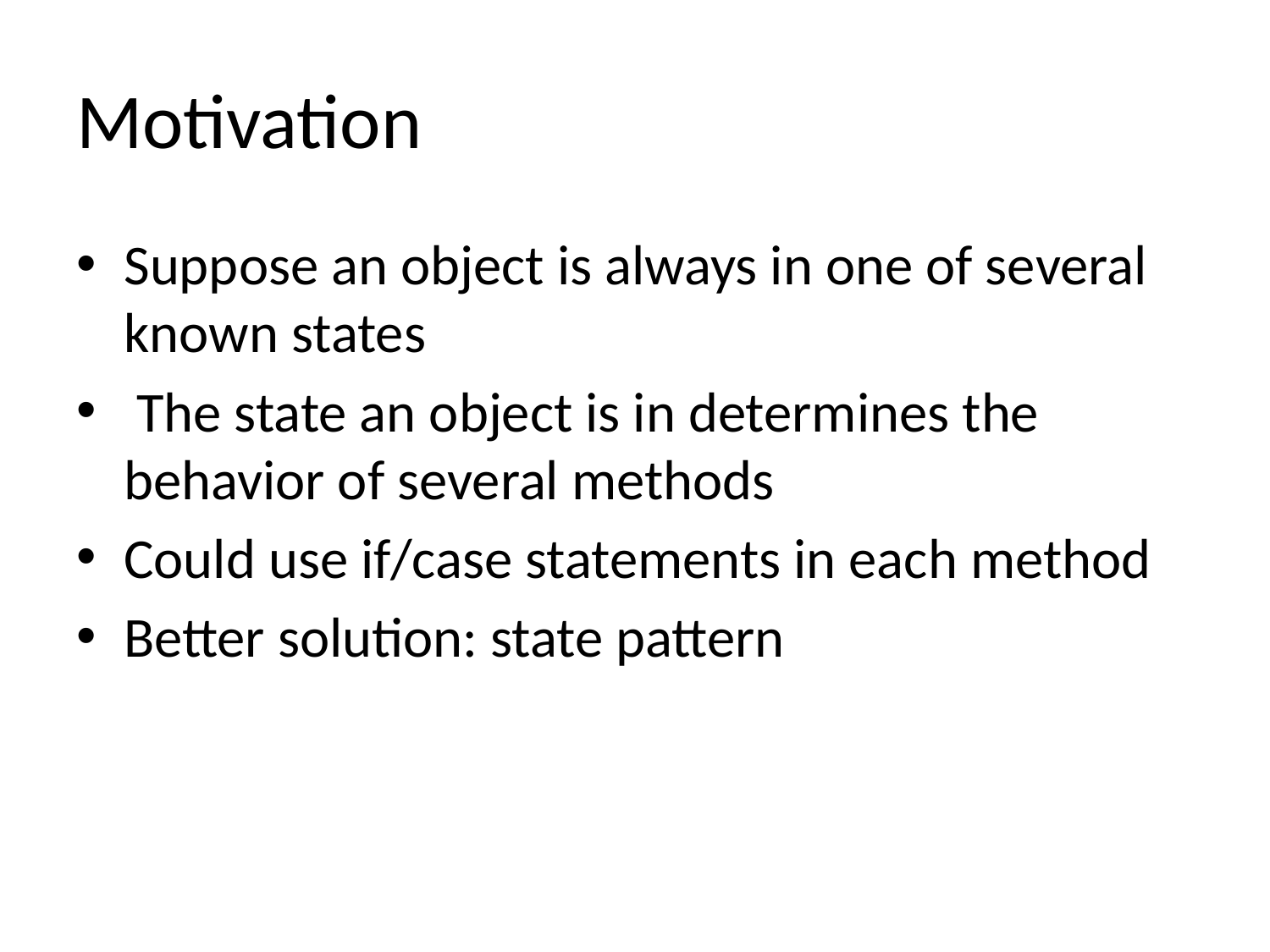

# Motivation
Suppose an object is always in one of several known states
 The state an object is in determines the behavior of several methods
Could use if/case statements in each method
Better solution: state pattern